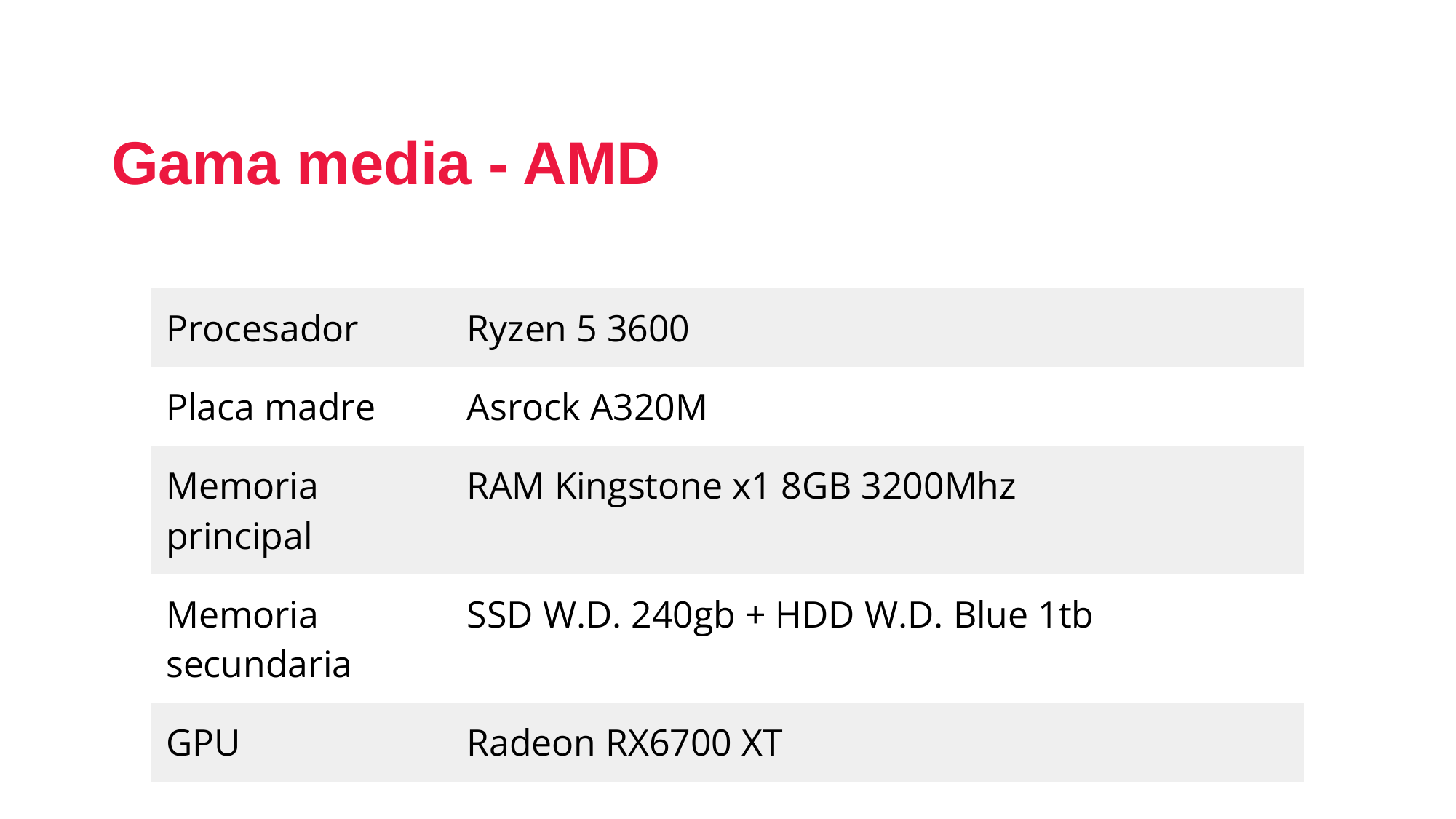

Gama media - AMD

| Procesador | Ryzen 5 3600 |
| --- | --- |
| Placa madre | Asrock A320M |
| Memoria principal | RAM Kingstone x1 8GB 3200Mhz |
| Memoria secundaria | SSD W.D. 240gb + HDD W.D. Blue 1tb |
| GPU | Radeon RX6700 XT |